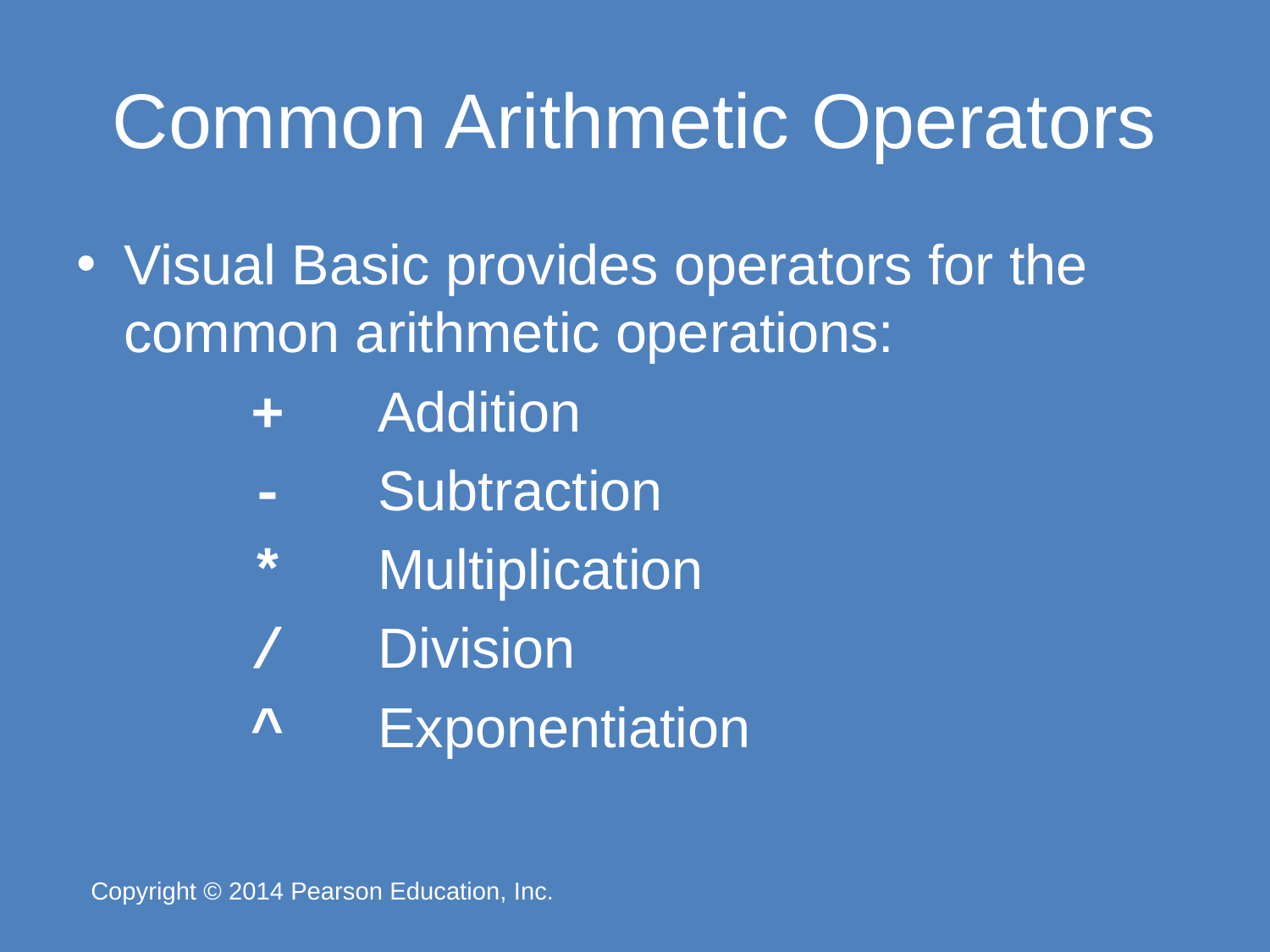

# Common Arithmetic Operators
Visual Basic provides operators for the common arithmetic operations:
		+	Addition
		-	Subtraction
		*	Multiplication
		/	Division
		^	Exponentiation